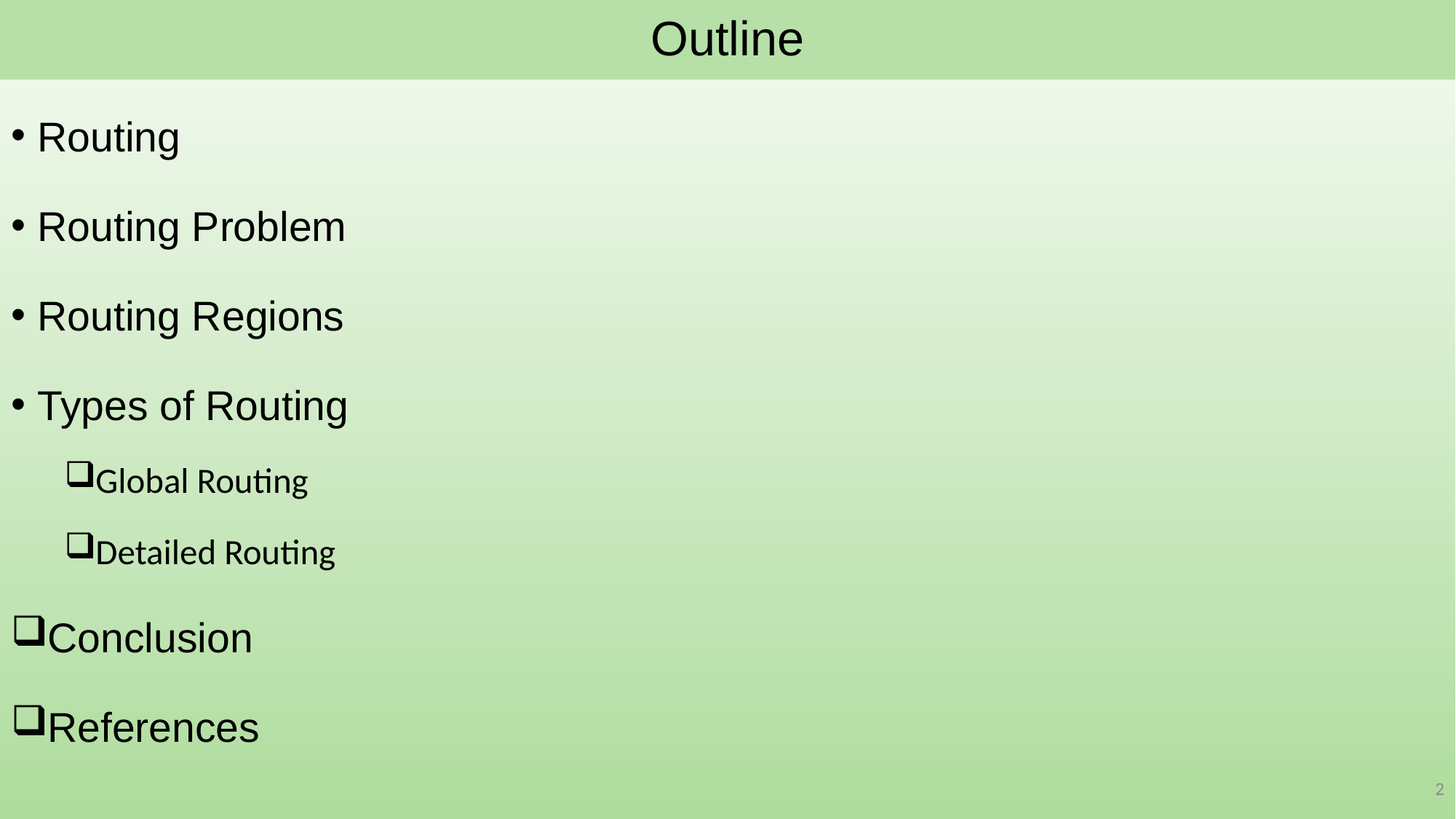

# Outline
Routing
Routing Problem
Routing Regions
Types of Routing
Global Routing
Detailed Routing
Conclusion
References
2